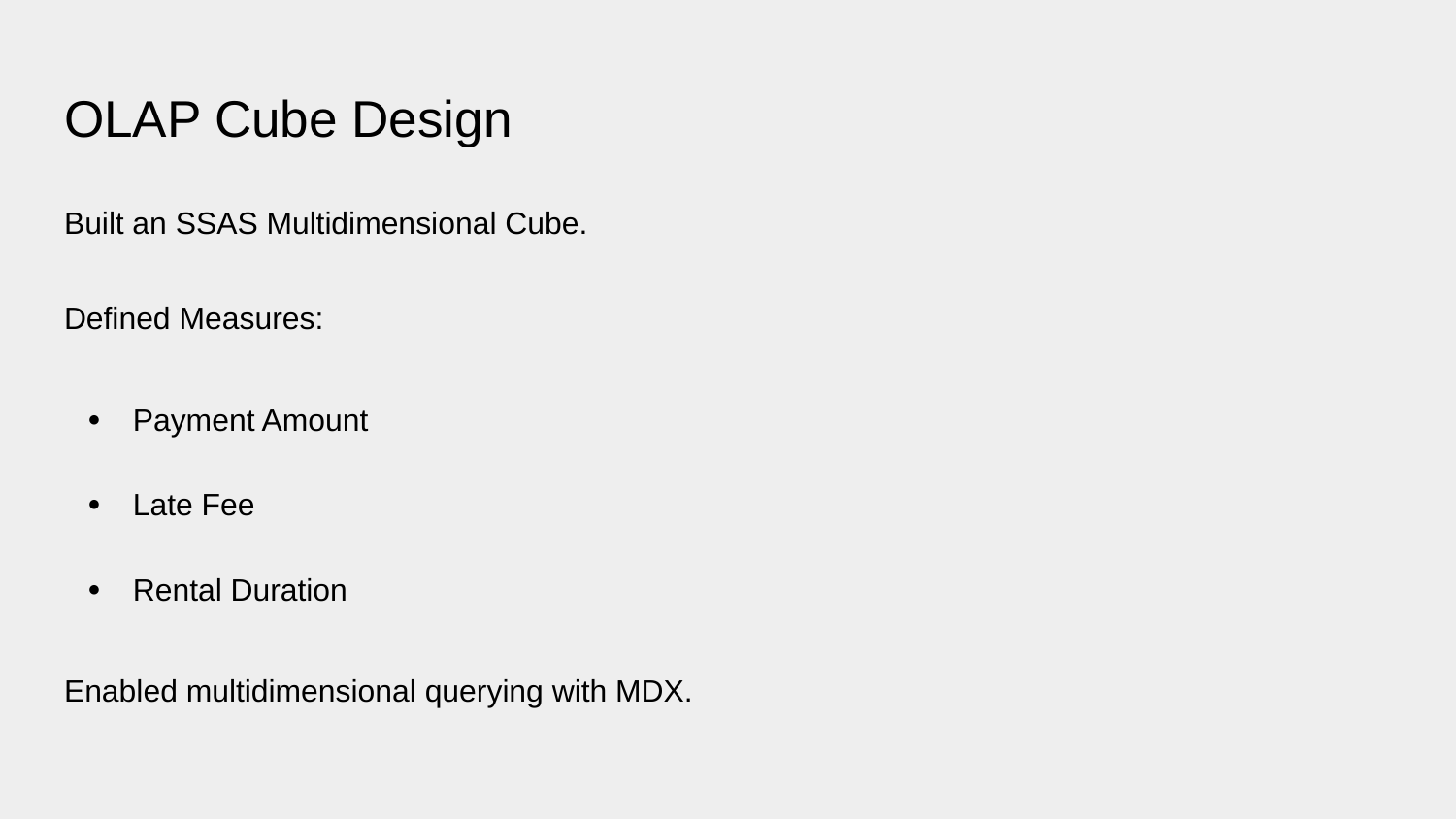

# OLAP Cube Design
Built an SSAS Multidimensional Cube.
Defined Measures:
Payment Amount
Late Fee
Rental Duration
Enabled multidimensional querying with MDX.